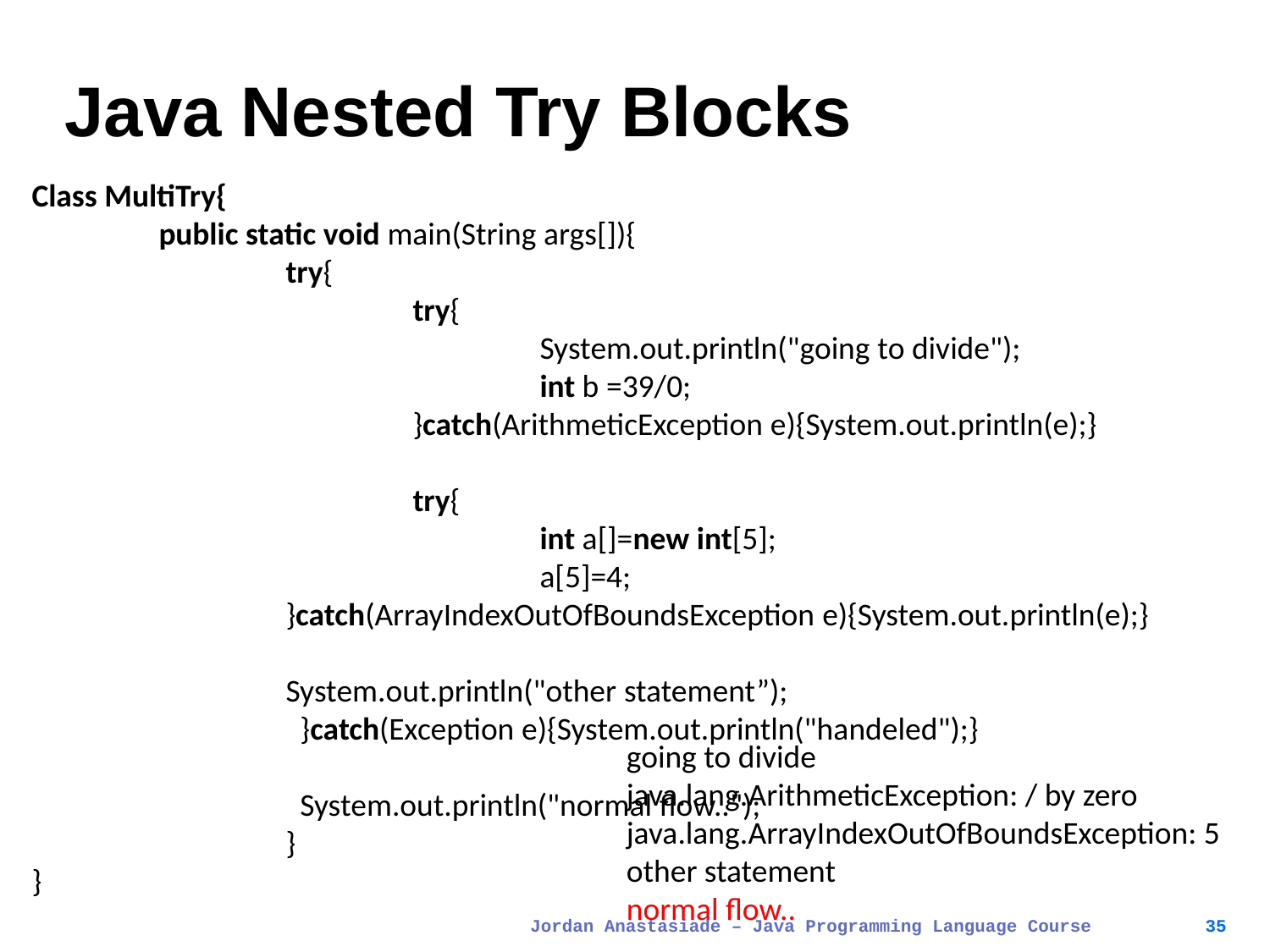

# Java Nested Try Blocks
Class MultiTry{
	public static void main(String args[]){
		try{
    			try{
				System.out.println("going to divide");
     				int b =39/0;
			}catch(ArithmeticException e){System.out.println(e);}

    			try{
				int a[]=new int[5];
				a[5]=4;
		}catch(ArrayIndexOutOfBoundsException e){System.out.println(e);}

    		System.out.println("other statement”);
		  }catch(Exception e){System.out.println("handeled");}

		  System.out.println("normal flow..");
 		}
}
going to divide
java.lang.ArithmeticException: / by zero
java.lang.ArrayIndexOutOfBoundsException: 5
other statement
normal flow..
Jordan Anastasiade – Java Programming Language Course
35